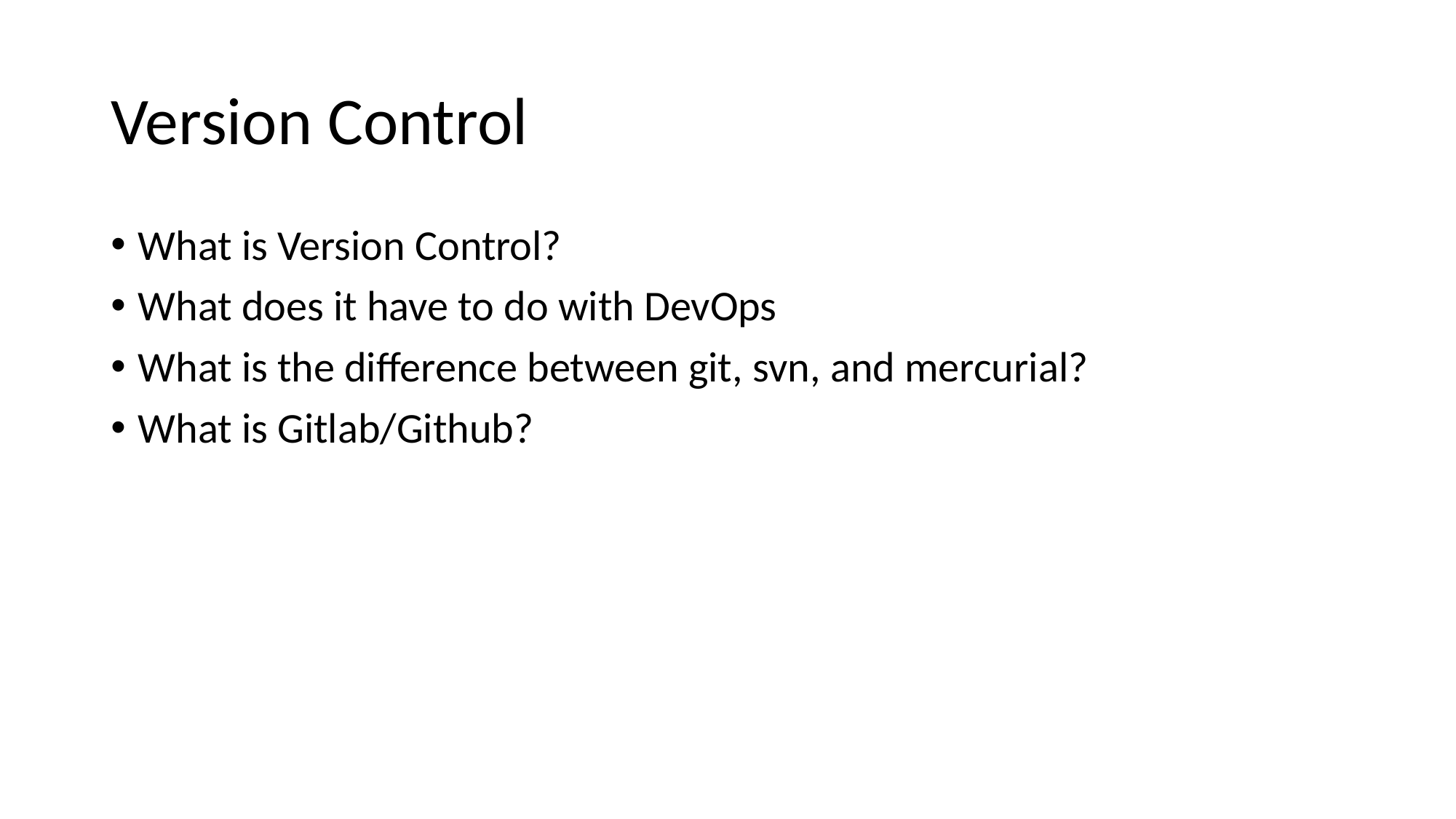

# Version Control
What is Version Control?
What does it have to do with DevOps
What is the difference between git, svn, and mercurial?
What is Gitlab/Github?